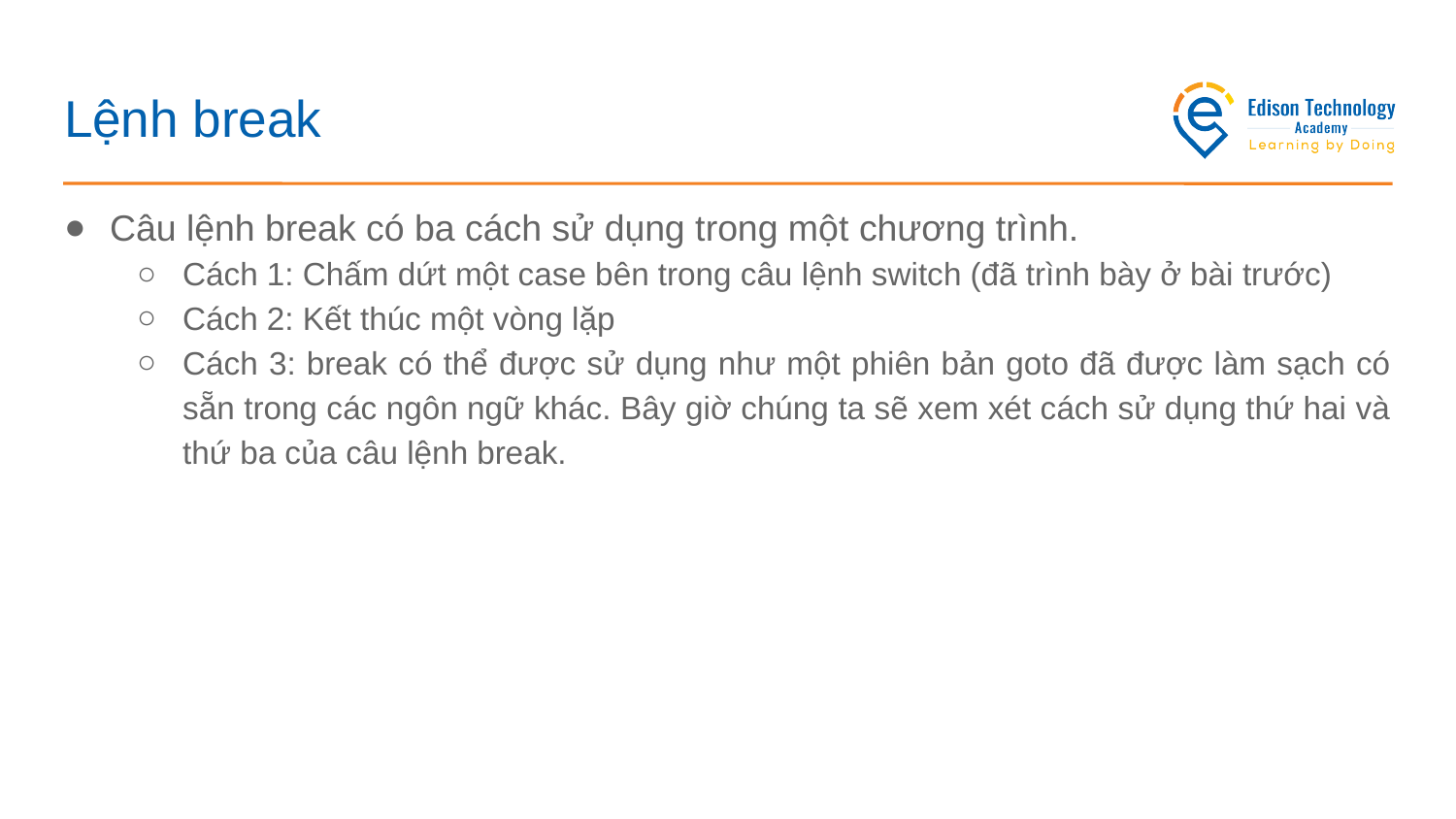

# Lệnh break
Câu lệnh break có ba cách sử dụng trong một chương trình.
Cách 1: Chấm dứt một case bên trong câu lệnh switch (đã trình bày ở bài trước)
Cách 2: Kết thúc một vòng lặp
Cách 3: break có thể được sử dụng như một phiên bản goto đã được làm sạch có sẵn trong các ngôn ngữ khác. Bây giờ chúng ta sẽ xem xét cách sử dụng thứ hai và thứ ba của câu lệnh break.